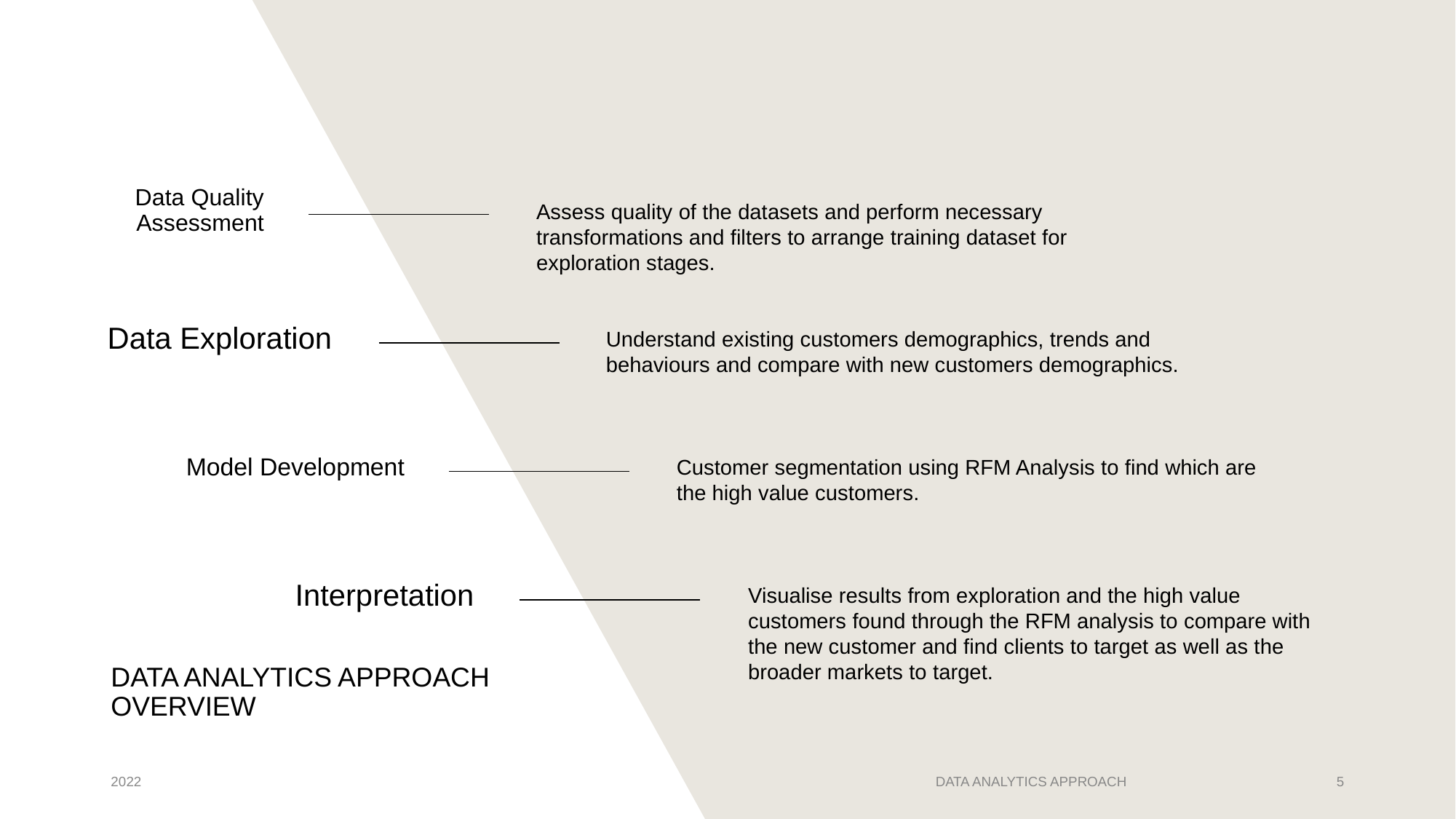

Data Quality Assessment
Assess quality of the datasets and perform necessary transformations and filters to arrange training dataset for exploration stages.
Data Exploration
Understand existing customers demographics, trends and behaviours and compare with new customers demographics.
Model Development
Customer segmentation using RFM Analysis to find which are the high value customers.
Interpretation
Visualise results from exploration and the high value customers found through the RFM analysis to compare with the new customer and find clients to target as well as the broader markets to target.
# DATA ANALYTICS APPROACH OVERVIEW
2022
DATA ANALYTICS APPROACH
5